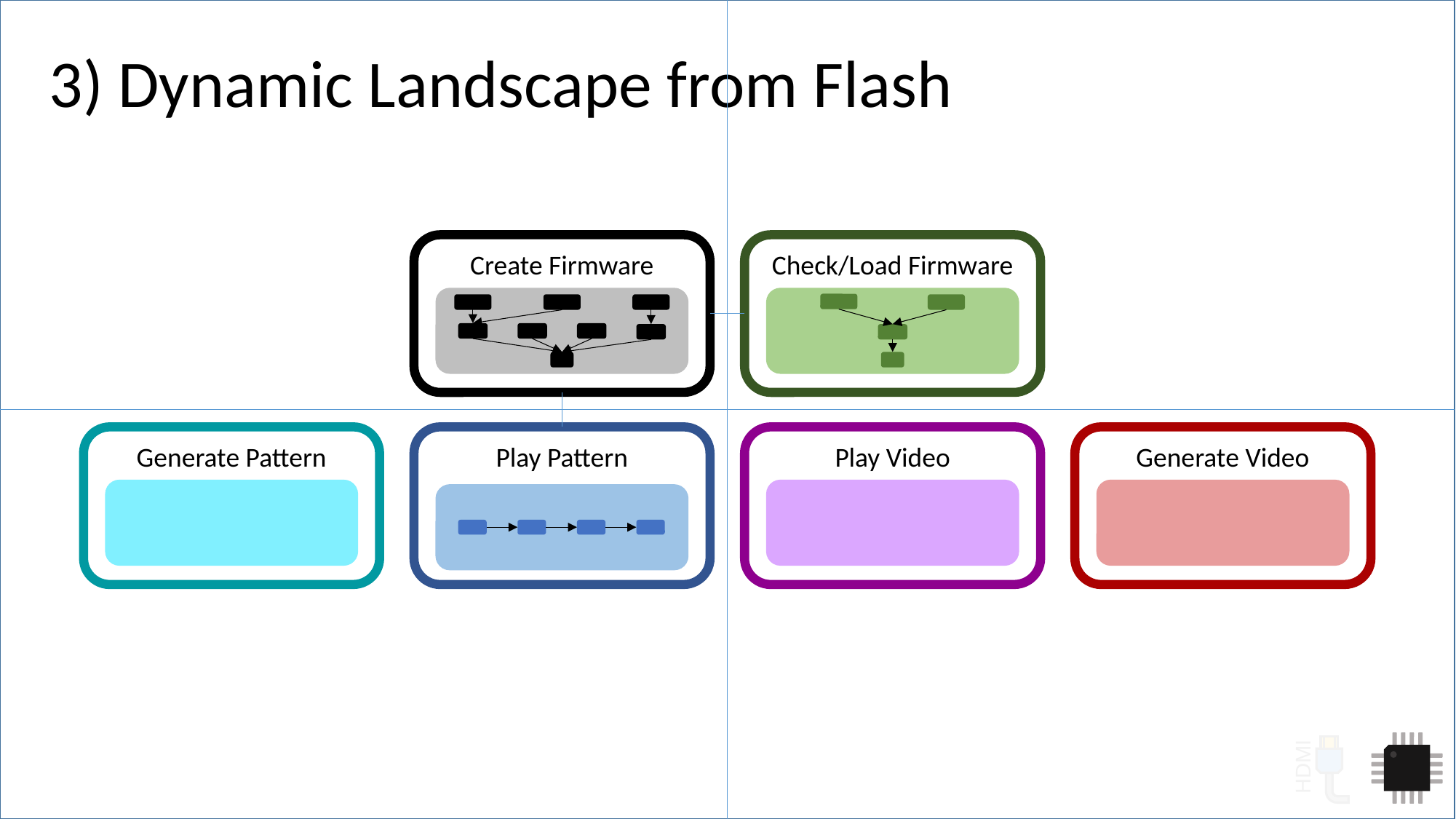

# 3) Dynamic Landscape from Flash
Create Firmware
Check/Load Firmware

Generate Pattern
Play Pattern
Play Video
Generate Video

HDMI